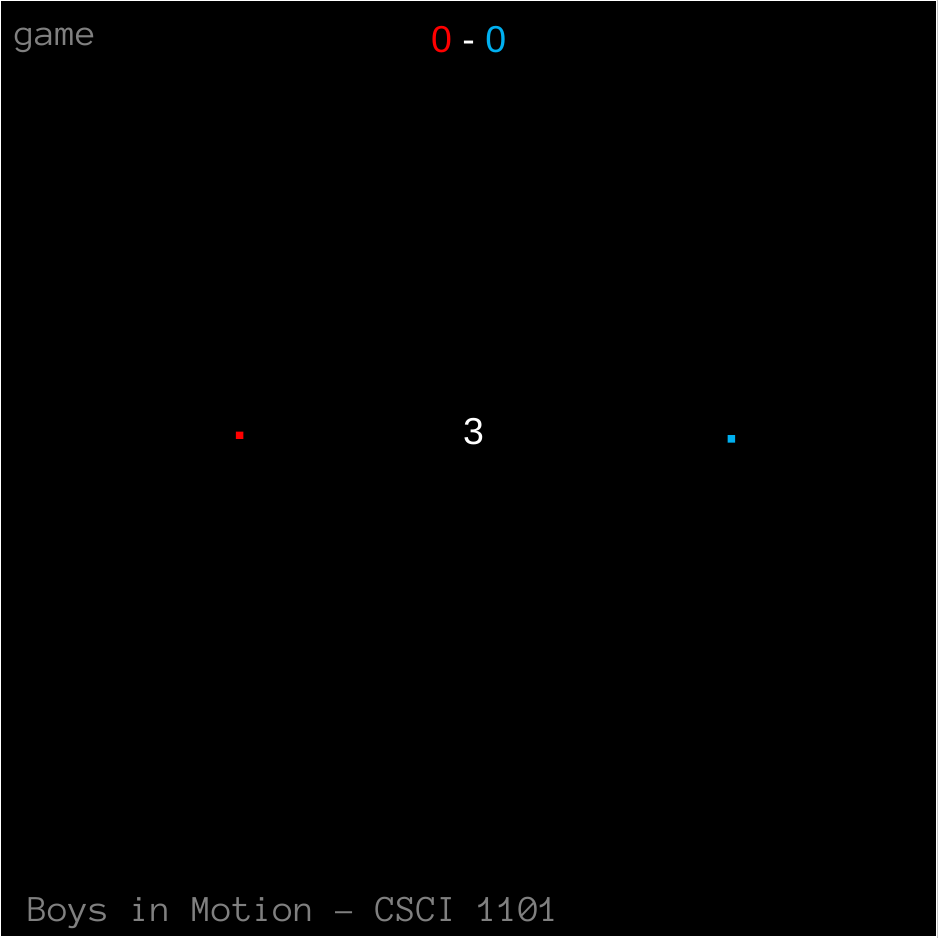

game
0 - 0
3

Boys in Motion – CSCI 1101